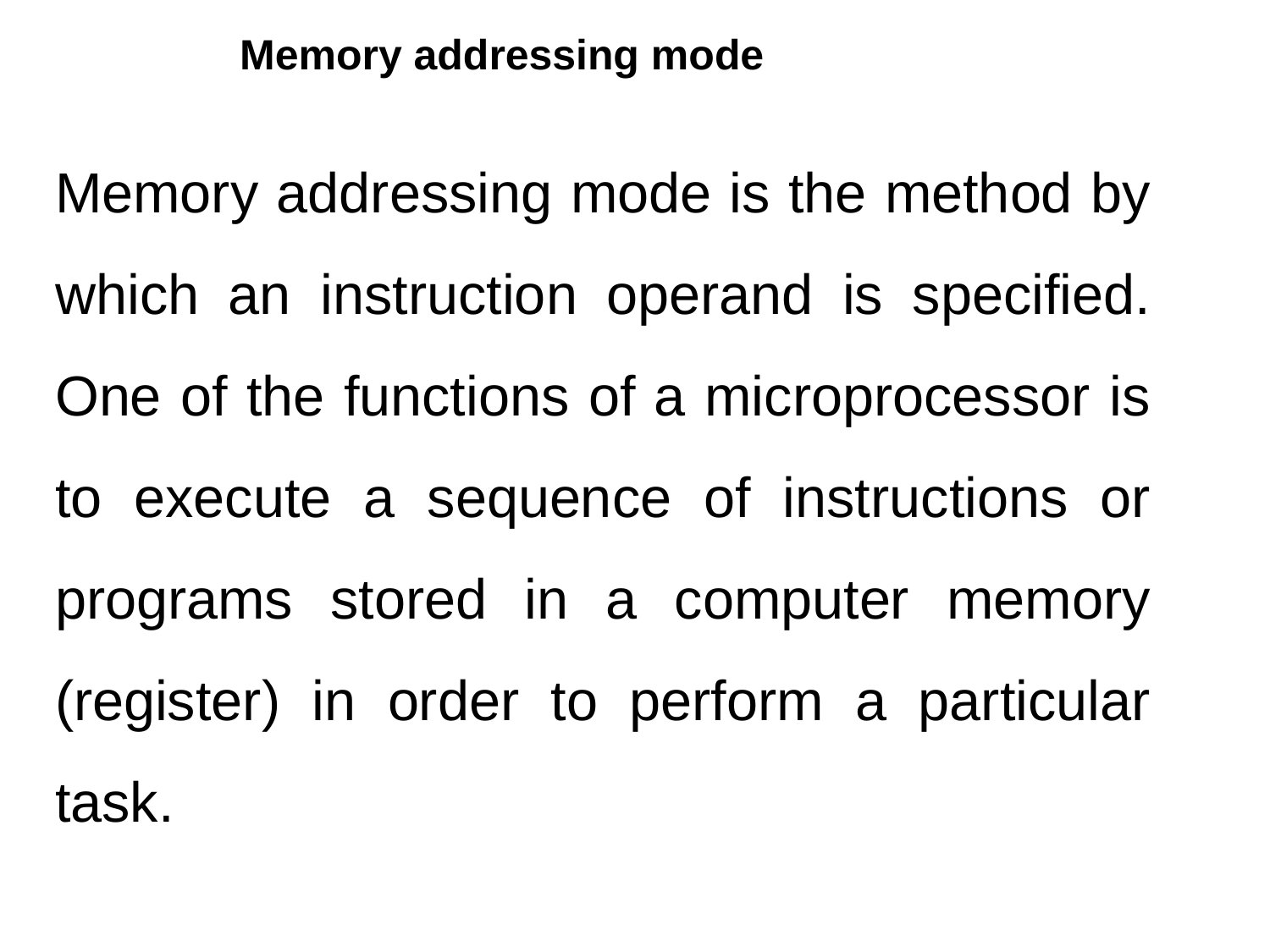

Memory addressing mode
Memory addressing mode is the method by which an instruction operand is specified. One of the functions of a microprocessor is to execute a sequence of instructions or programs stored in a computer memory (register) in order to perform a particular task.